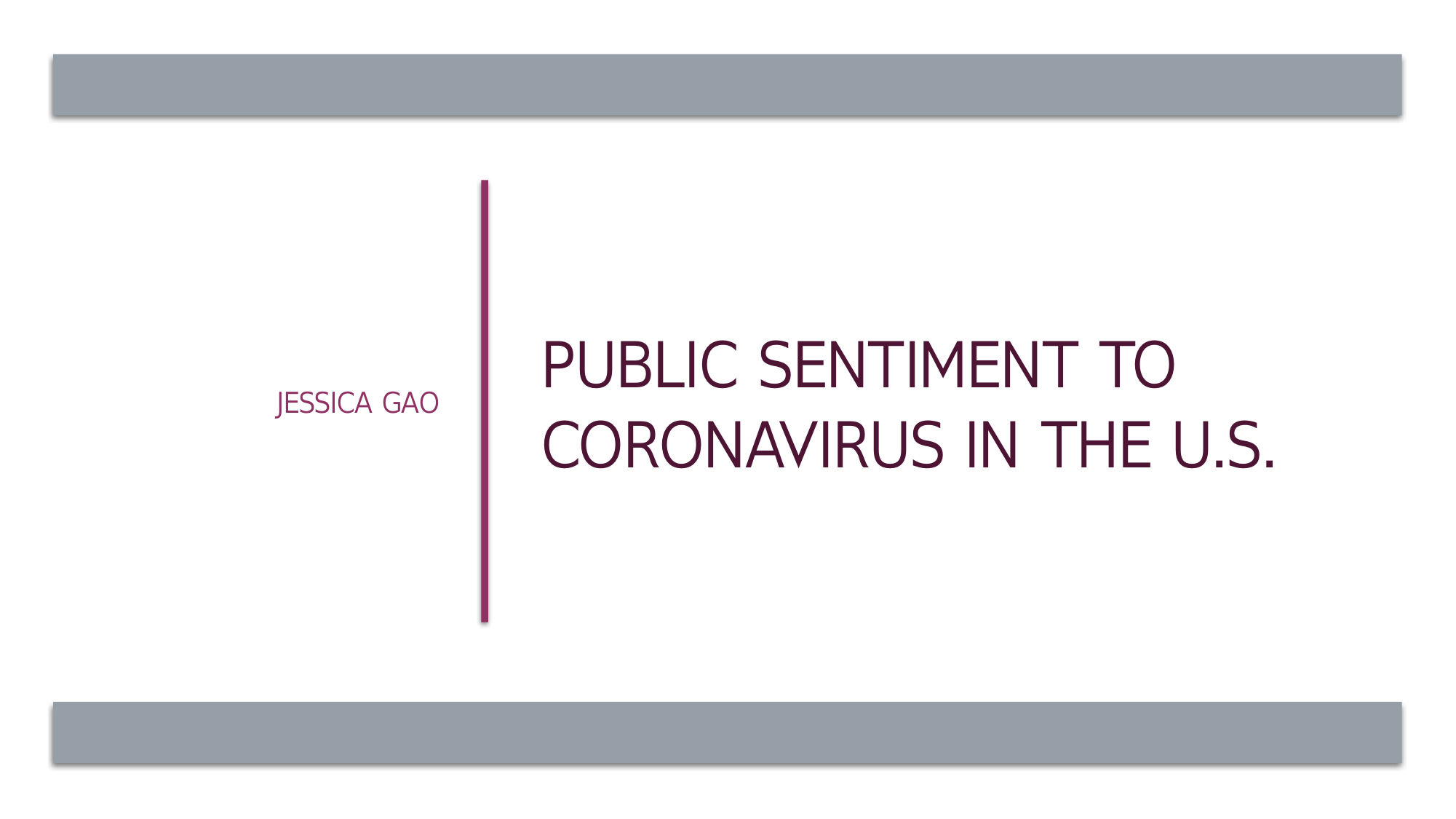

Jessica Gao
# Public sentiment to coronavirus in the U.S.